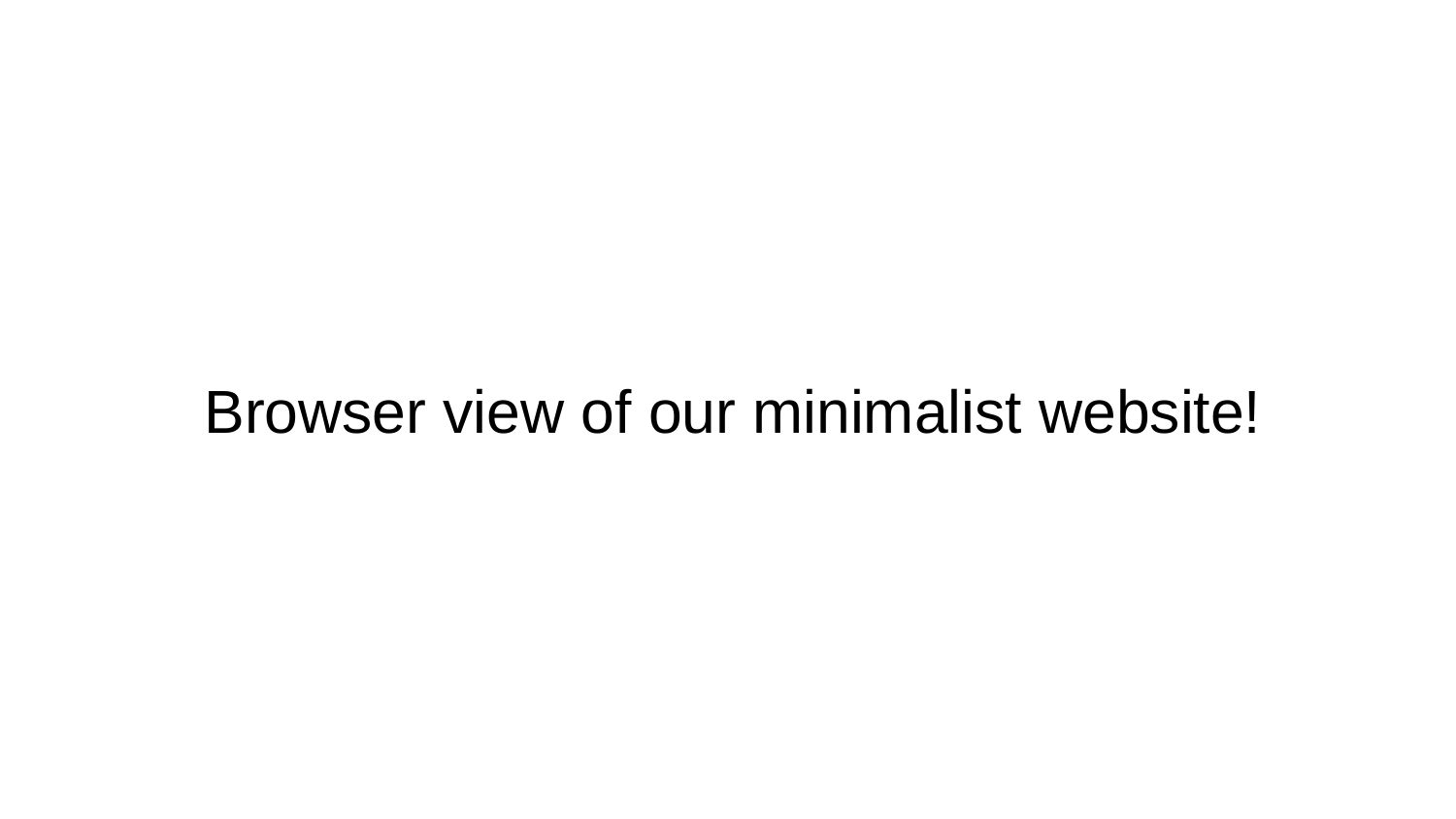

# Browser view of our minimalist website!